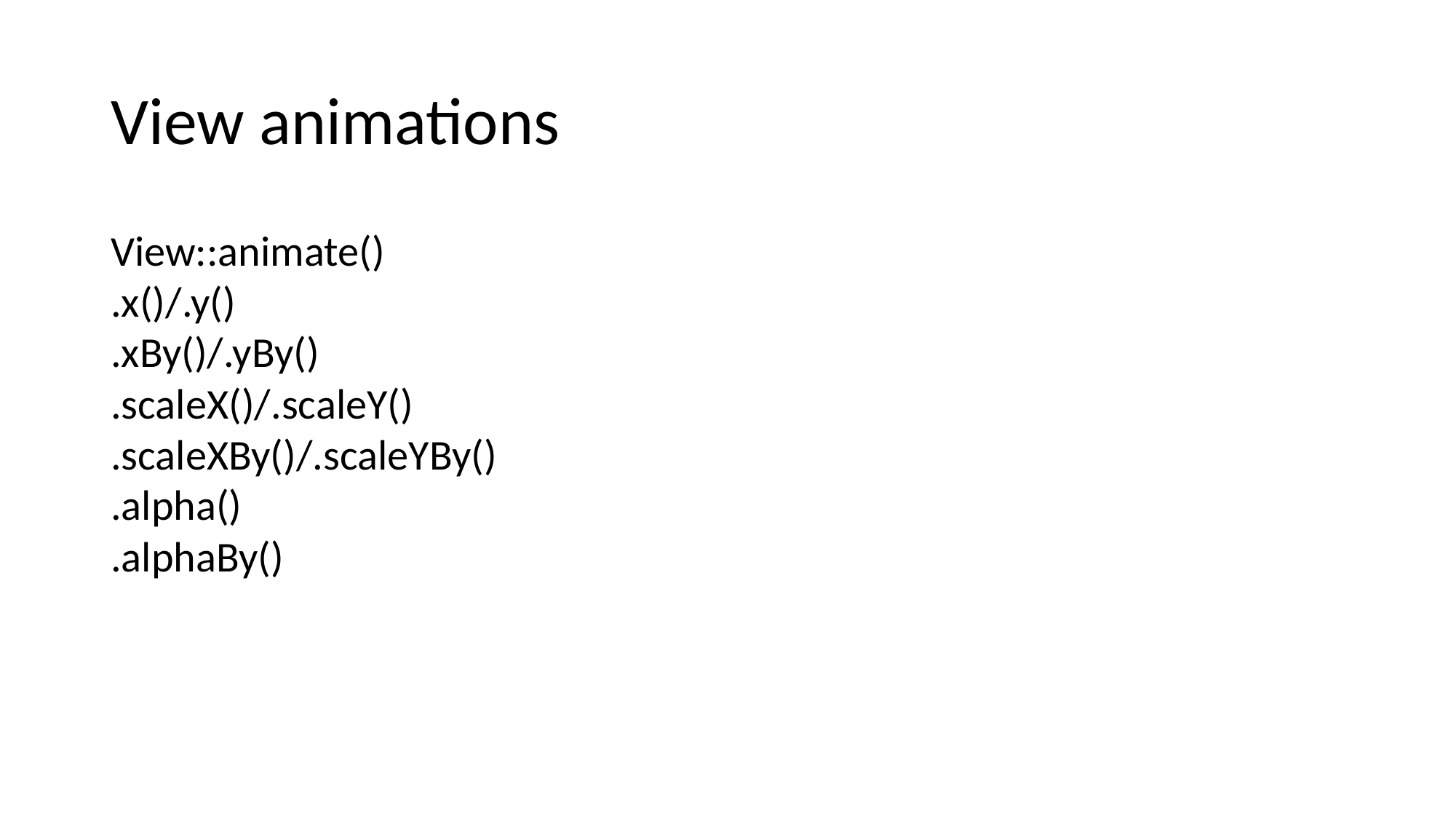

View animations
View::animate()
.x()/.y()
.xBy()/.yBy()
.scaleX()/.scaleY()
.scaleXBy()/.scaleYBy()
.alpha()
.alphaBy()